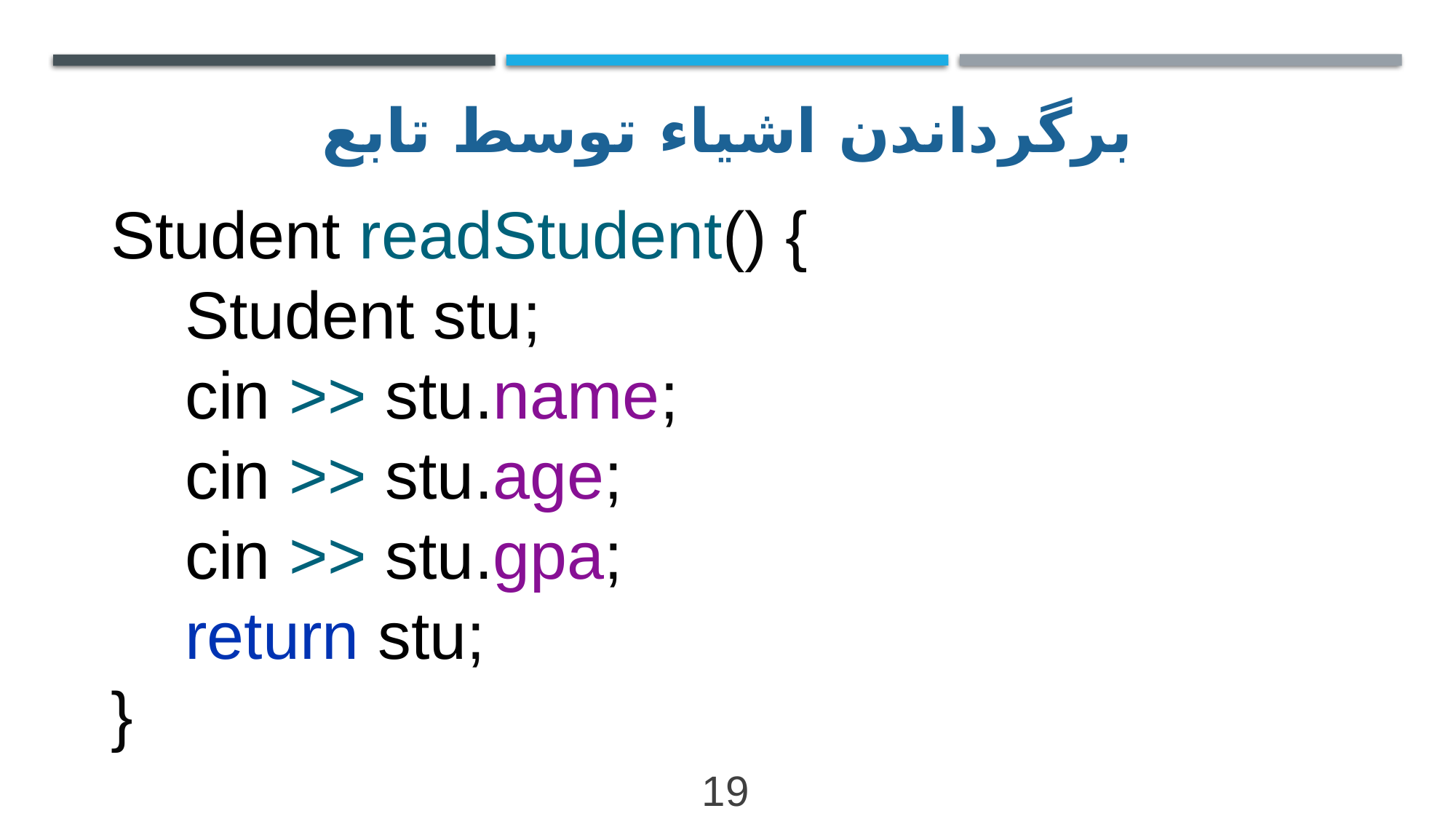

# برگرداندن اشیاء توسط تابع
Student readStudent() {
    Student stu;
    cin >> stu.name;
    cin >> stu.age;
    cin >> stu.gpa;
    return stu;
}